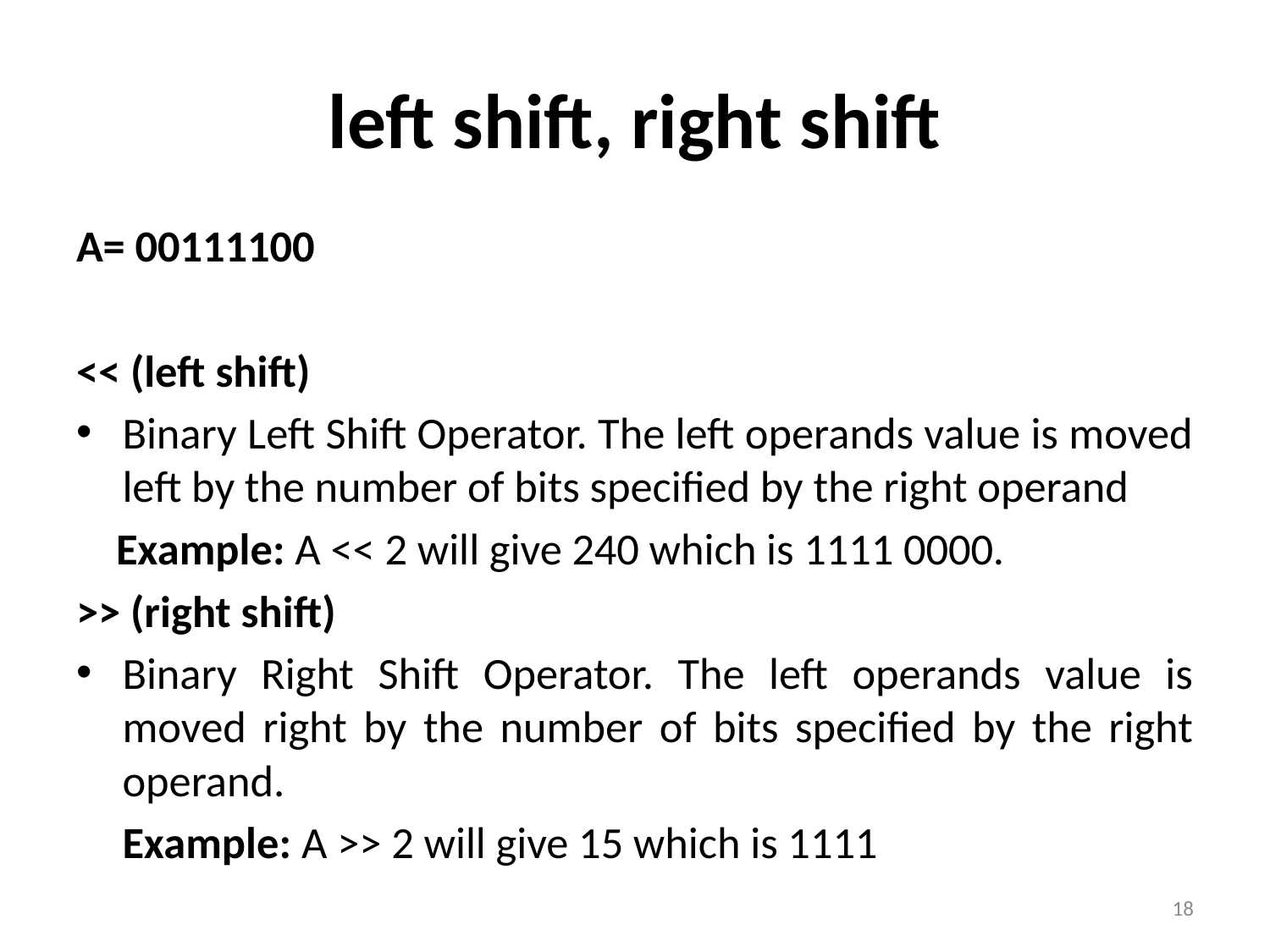

# left shift, right shift
A= 00111100

<< (left shift)
Binary Left Shift Operator. The left operands value is moved left by the number of bits specified by the right operand
    Example: A << 2 will give 240 which is 1111 0000.
>> (right shift)
Binary Right Shift Operator. The left operands value is moved right by the number of bits specified by the right operand.
	Example: A >> 2 will give 15 which is 1111
18